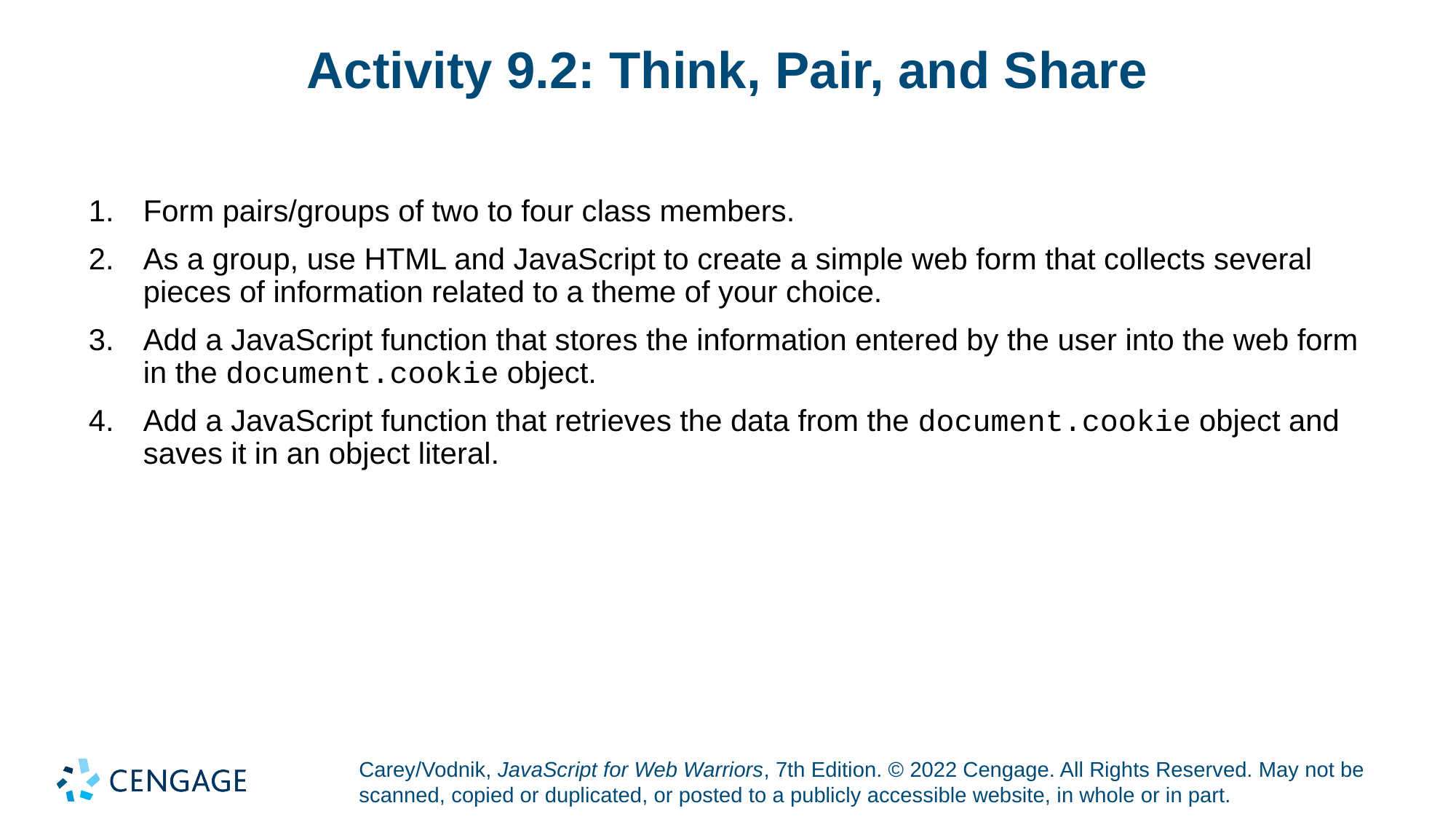

# Activity 9.2: Think, Pair, and Share
Form pairs/groups of two to four class members.
As a group, use HTML and JavaScript to create a simple web form that collects several pieces of information related to a theme of your choice.
Add a JavaScript function that stores the information entered by the user into the web form in the document.cookie object.
Add a JavaScript function that retrieves the data from the document.cookie object and saves it in an object literal.